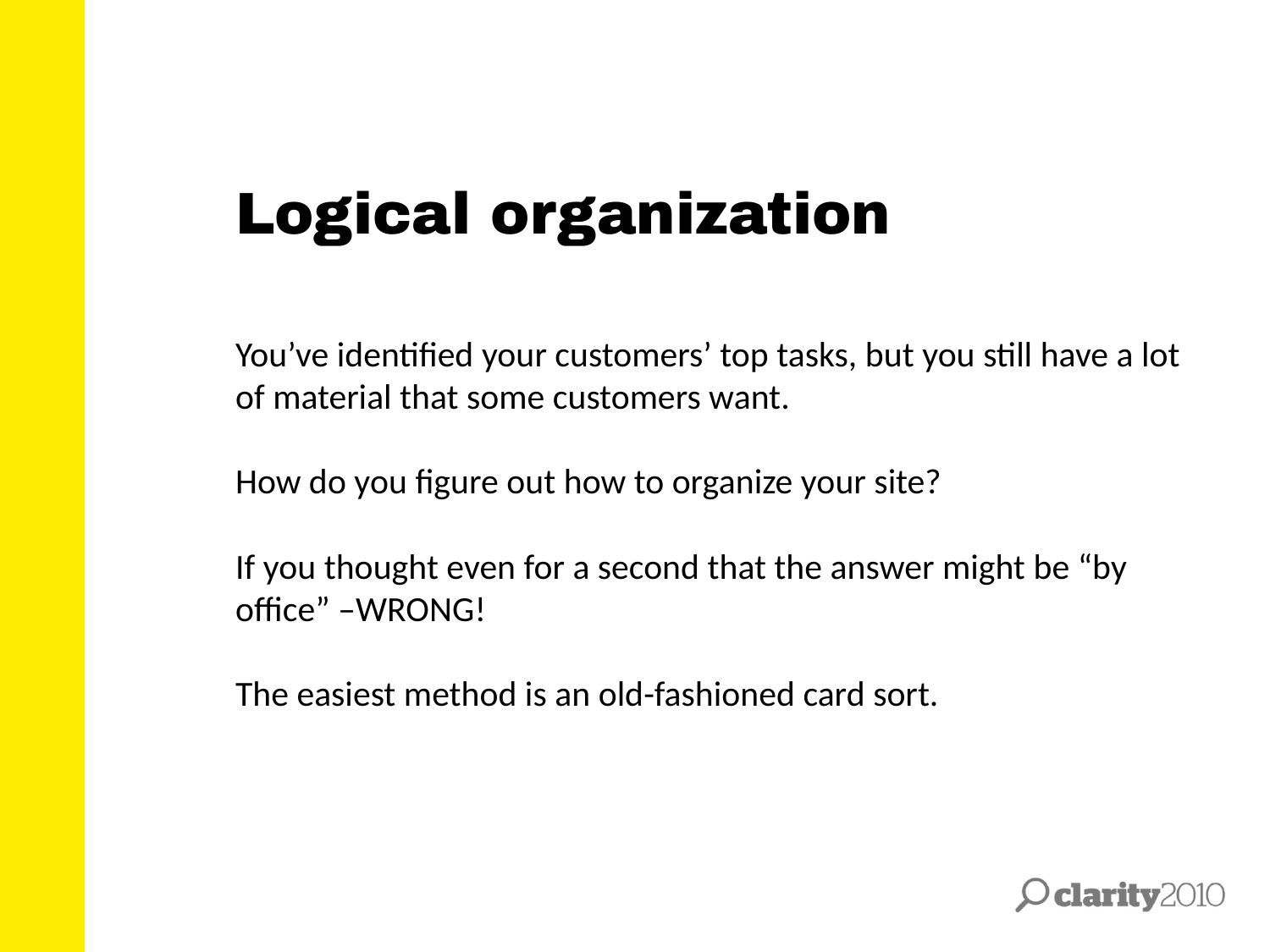

# Logical organization
You’ve identified your customers’ top tasks, but you still have a lot of material that some customers want.

How do you figure out how to organize your site?

If you thought even for a second that the answer might be “by office” –WRONG!

The easiest method is an old-fashioned card sort.